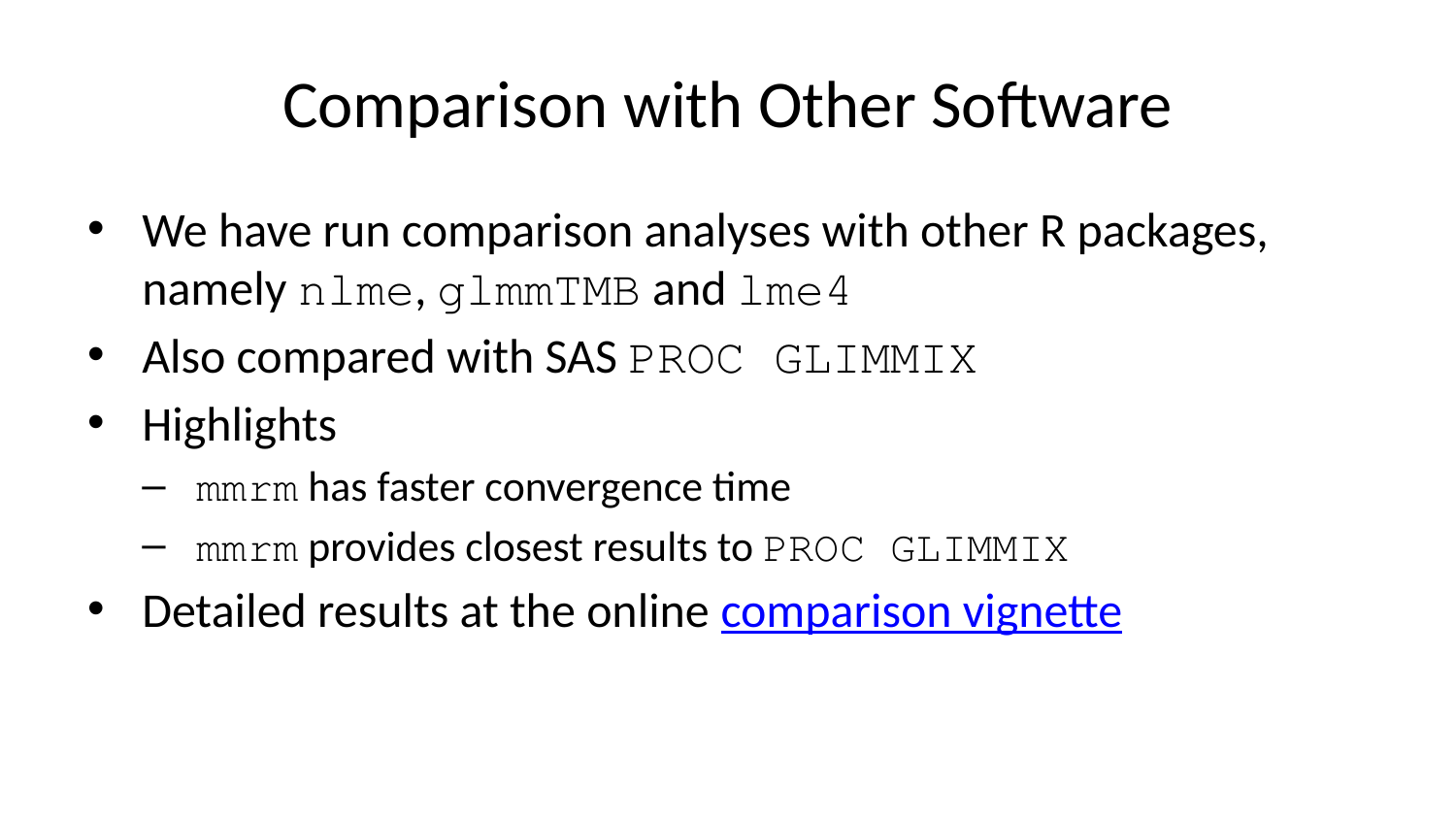

# Comparison with Other Software
We have run comparison analyses with other R packages, namely nlme, glmmTMB and lme4
Also compared with SAS PROC GLIMMIX
Highlights
mmrm has faster convergence time
mmrm provides closest results to PROC GLIMMIX
Detailed results at the online comparison vignette